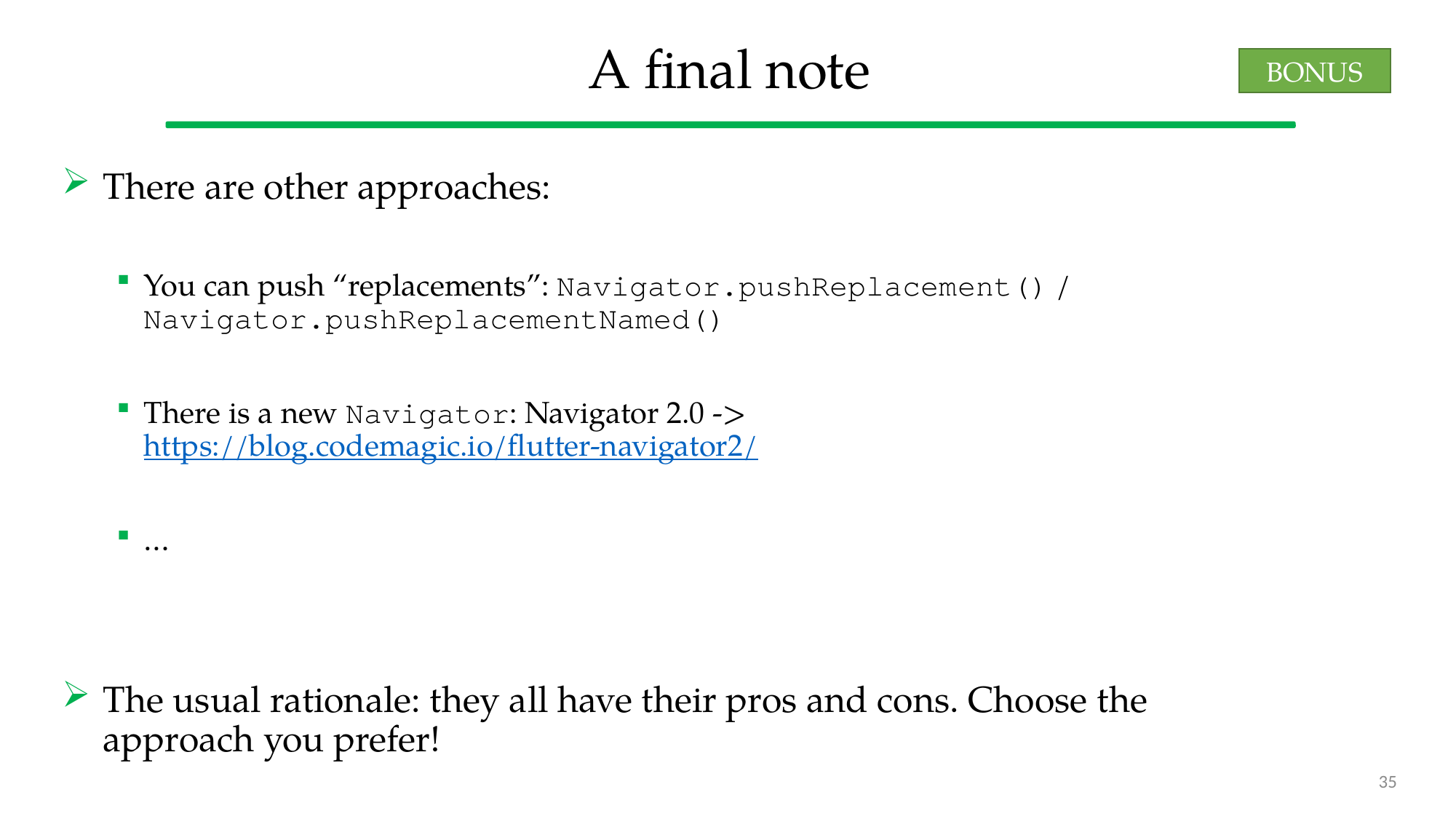

# A final note
BONUS
There are other approaches:

You can push “replacements”: Navigator.pushReplacement() / Navigator.pushReplacementNamed()

There is a new Navigator: Navigator 2.0 -> https://blog.codemagic.io/flutter-navigator2/

…

The usual rationale: they all have their pros and cons. Choose the approach you prefer!
35